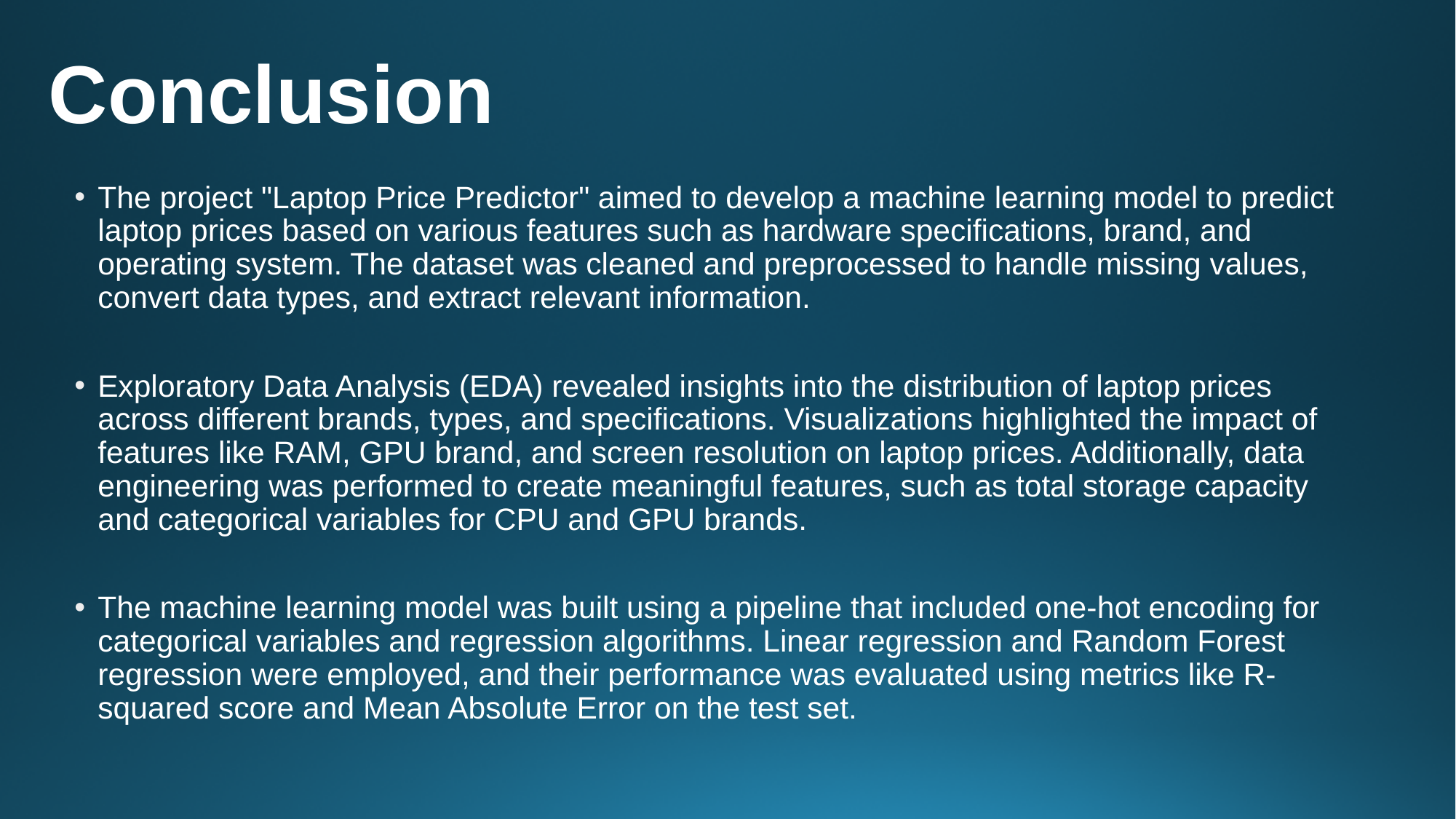

# Conclusion
The project "Laptop Price Predictor" aimed to develop a machine learning model to predict laptop prices based on various features such as hardware specifications, brand, and operating system. The dataset was cleaned and preprocessed to handle missing values, convert data types, and extract relevant information.

Exploratory Data Analysis (EDA) revealed insights into the distribution of laptop prices across different brands, types, and specifications. Visualizations highlighted the impact of features like RAM, GPU brand, and screen resolution on laptop prices. Additionally, data engineering was performed to create meaningful features, such as total storage capacity and categorical variables for CPU and GPU brands.

The machine learning model was built using a pipeline that included one-hot encoding for categorical variables and regression algorithms. Linear regression and Random Forest regression were employed, and their performance was evaluated using metrics like R-squared score and Mean Absolute Error on the test set.